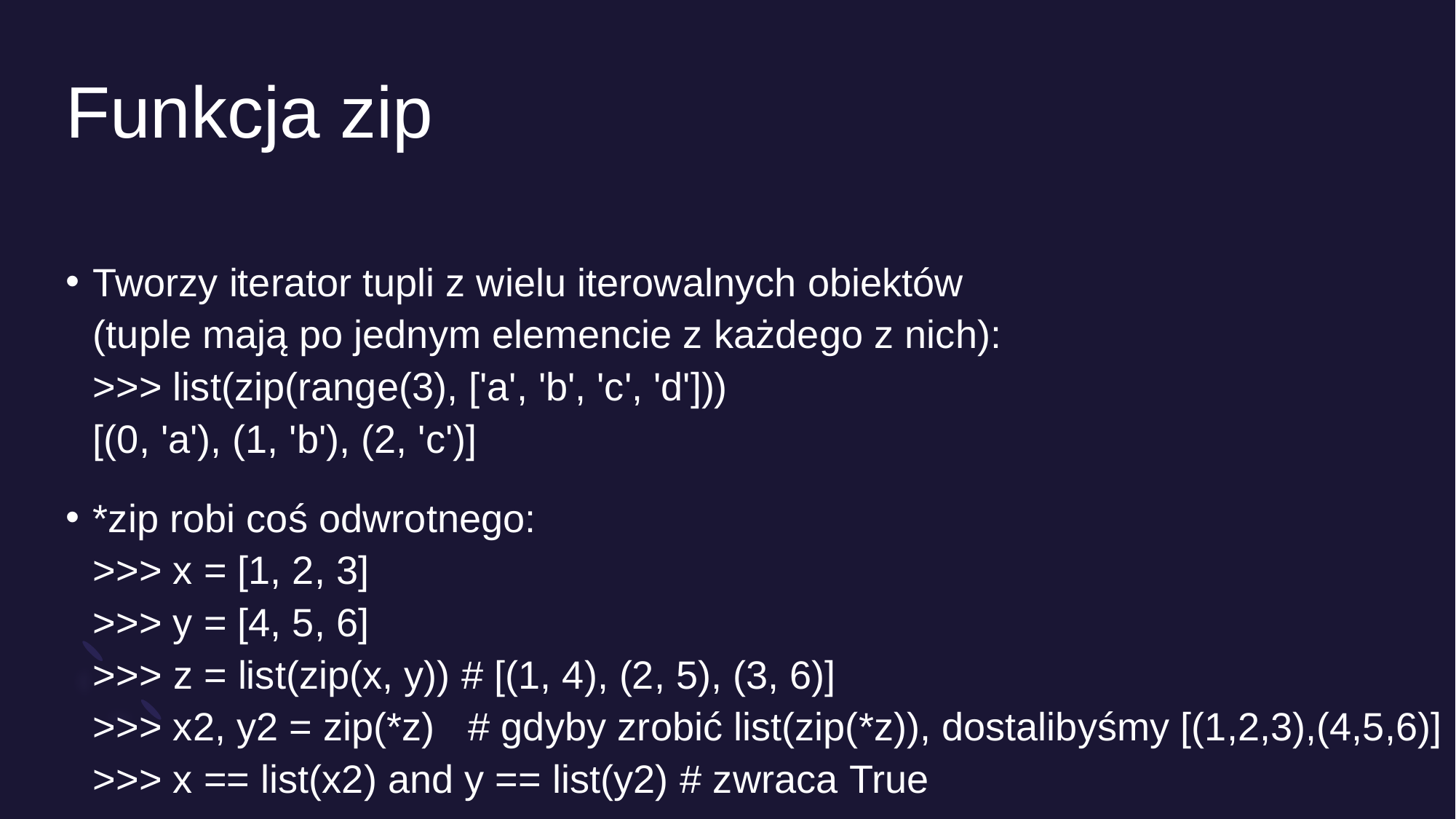

# Funkcja zip
Tworzy iterator tupli z wielu iterowalnych obiektów
(tuple mają po jednym elemencie z każdego z nich):
>>> list(zip(range(3), ['a', 'b', 'c', 'd']))
[(0, 'a'), (1, 'b'), (2, 'c')]
*zip robi coś odwrotnego:
>>> x = [1, 2, 3]
>>> y = [4, 5, 6]
>>> z = list(zip(x, y)) # [(1, 4), (2, 5), (3, 6)]
>>> x2, y2 = zip(*z)   # gdyby zrobić list(zip(*z)), dostalibyśmy [(1,2,3),(4,5,6)]
>>> x == list(x2) and y == list(y2) # zwraca True